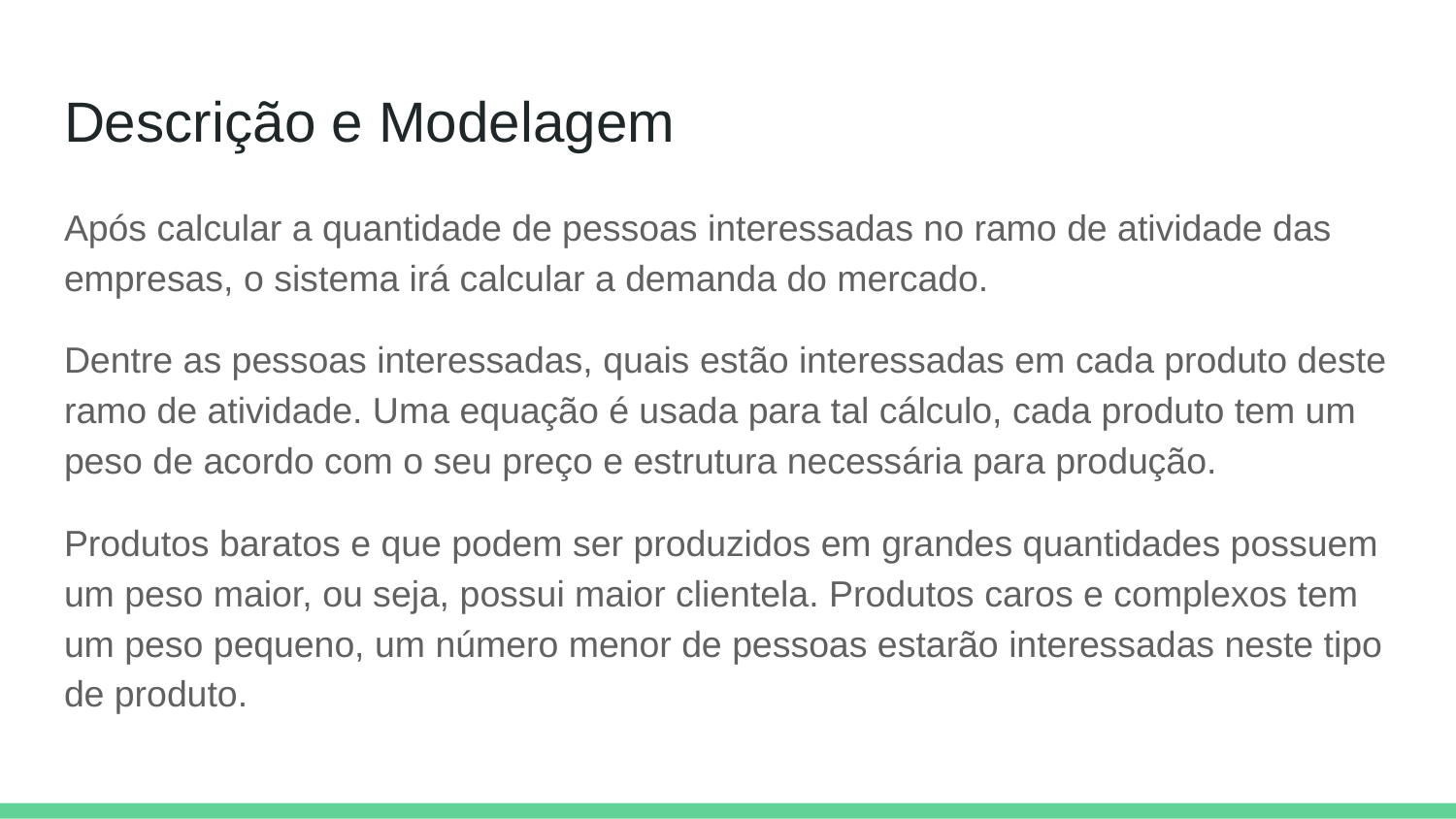

# Descrição e Modelagem
Após calcular a quantidade de pessoas interessadas no ramo de atividade das empresas, o sistema irá calcular a demanda do mercado.
Dentre as pessoas interessadas, quais estão interessadas em cada produto deste ramo de atividade. Uma equação é usada para tal cálculo, cada produto tem um peso de acordo com o seu preço e estrutura necessária para produção.
Produtos baratos e que podem ser produzidos em grandes quantidades possuem um peso maior, ou seja, possui maior clientela. Produtos caros e complexos tem um peso pequeno, um número menor de pessoas estarão interessadas neste tipo de produto.